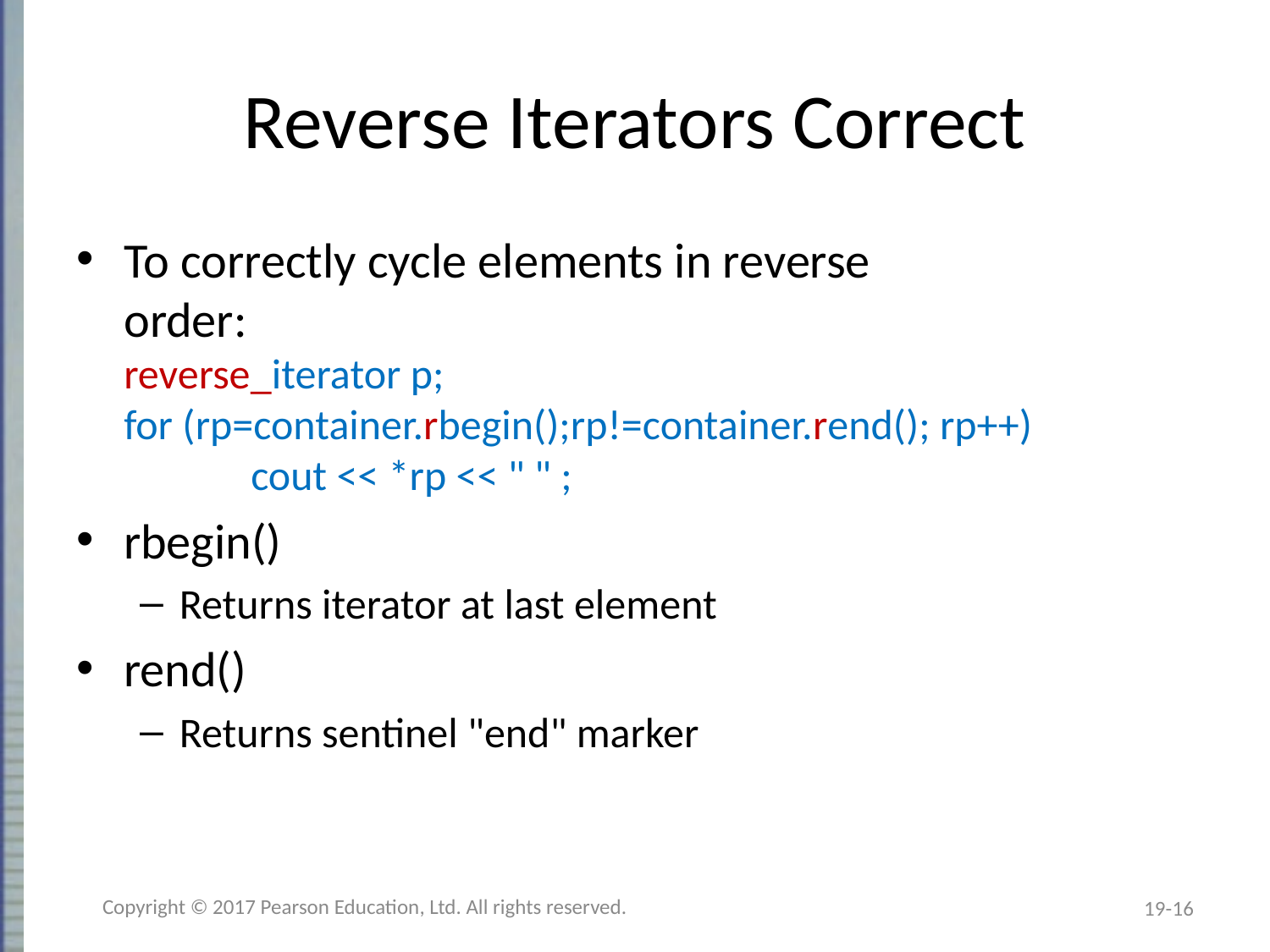

# Reverse Iterators Correct
To correctly cycle elements in reverse
order:
reverse_iterator p;
for (rp=container.rbegin();rp!=container.rend(); rp++)
	cout << *rp << " " ;
rbegin()
Returns iterator at last element
rend()
Returns sentinel "end" marker
Copyright © 2017 Pearson Education, Ltd. All rights reserved.
19-16